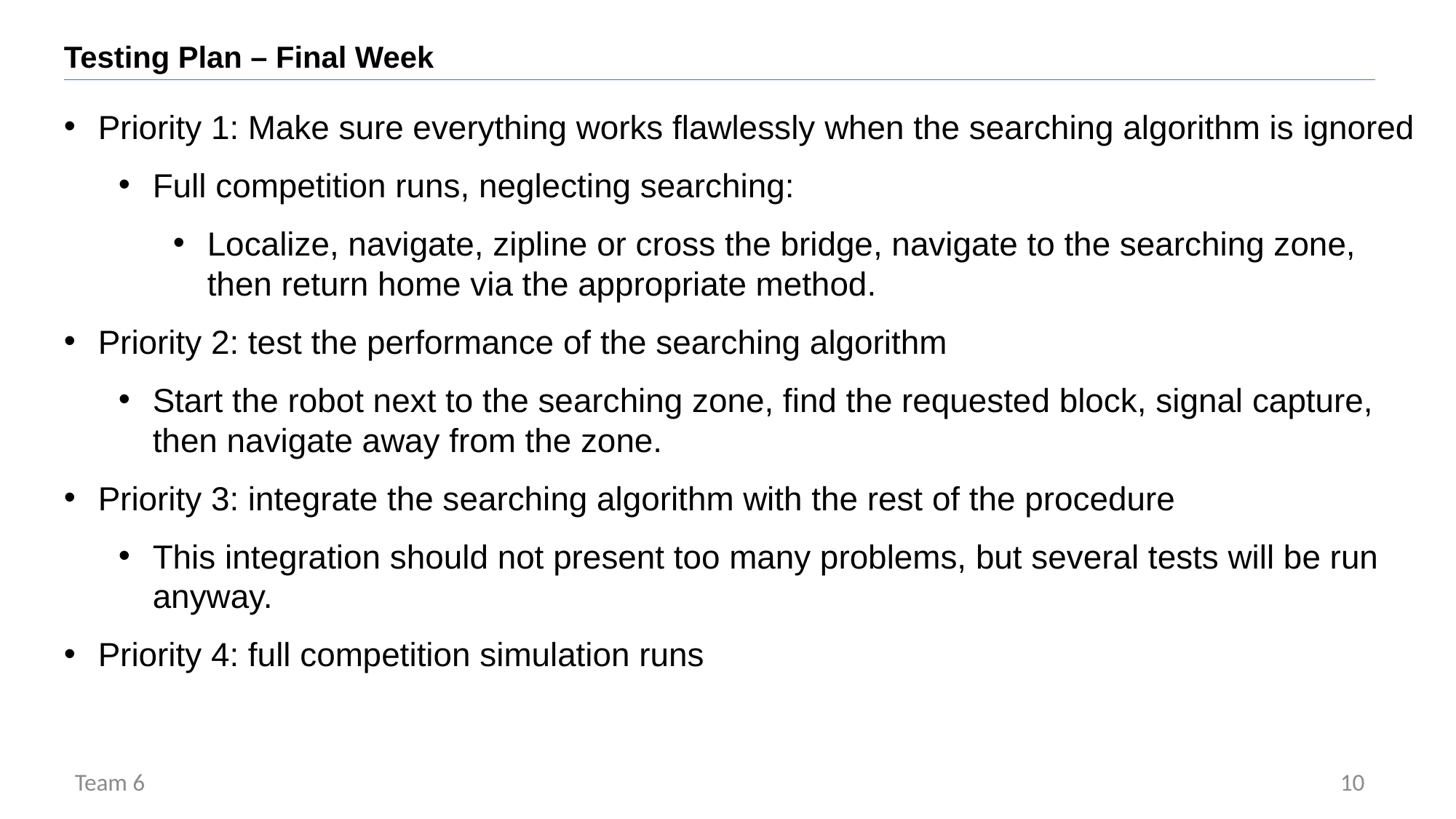

Testing Plan – Final Week
Priority 1: Make sure everything works flawlessly when the searching algorithm is ignored
Full competition runs, neglecting searching:
Localize, navigate, zipline or cross the bridge, navigate to the searching zone, then return home via the appropriate method.
Priority 2: test the performance of the searching algorithm
Start the robot next to the searching zone, find the requested block, signal capture, then navigate away from the zone.
Priority 3: integrate the searching algorithm with the rest of the procedure
This integration should not present too many problems, but several tests will be run anyway.
Priority 4: full competition simulation runs
Team 6
10